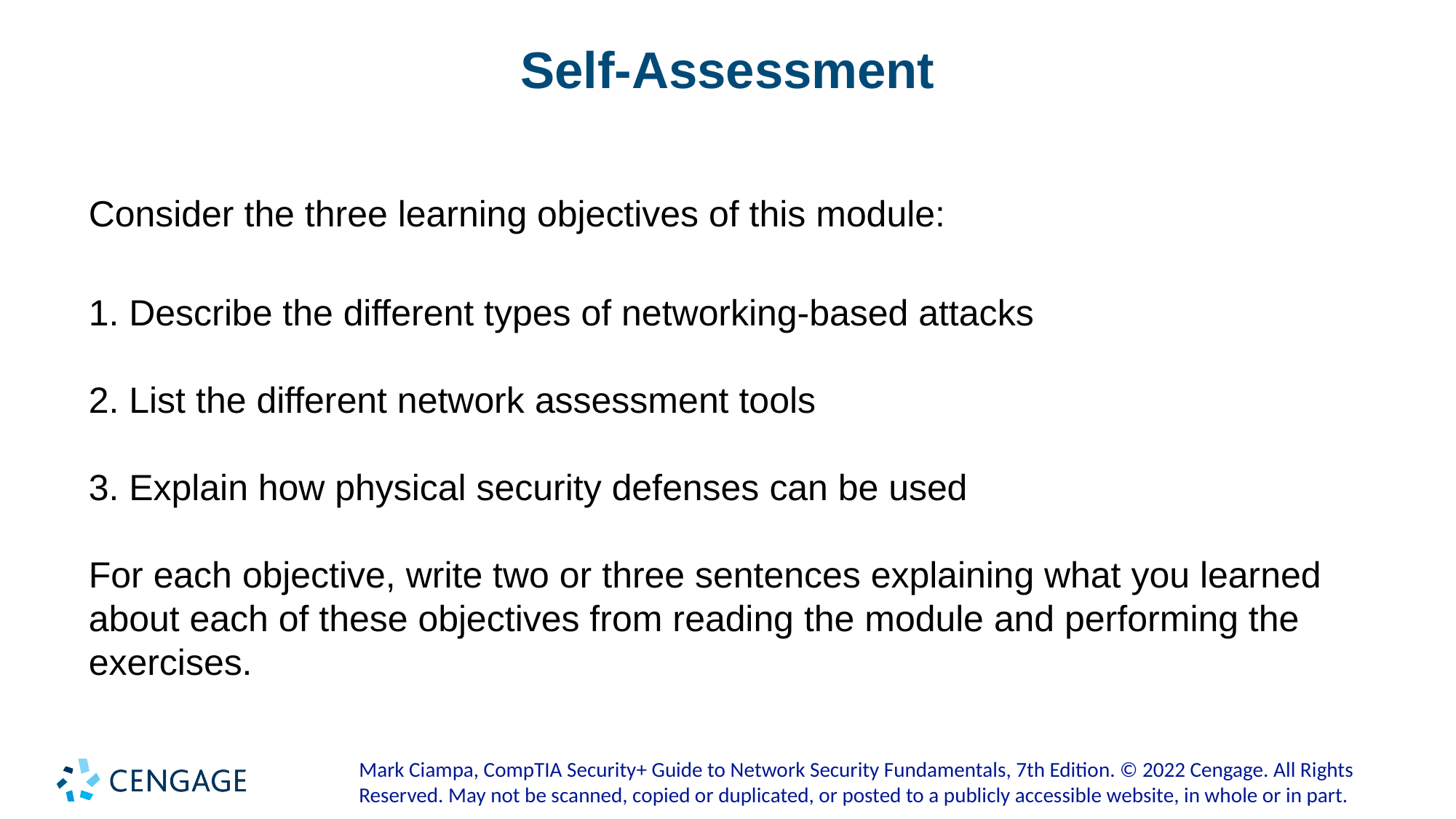

# Self-Assessment
Consider the three learning objectives of this module:

1. Describe the different types of networking-based attacks

2. List the different network assessment tools

3. Explain how physical security defenses can be used

For each objective, write two or three sentences explaining what you learned about each of these objectives from reading the module and performing the exercises.